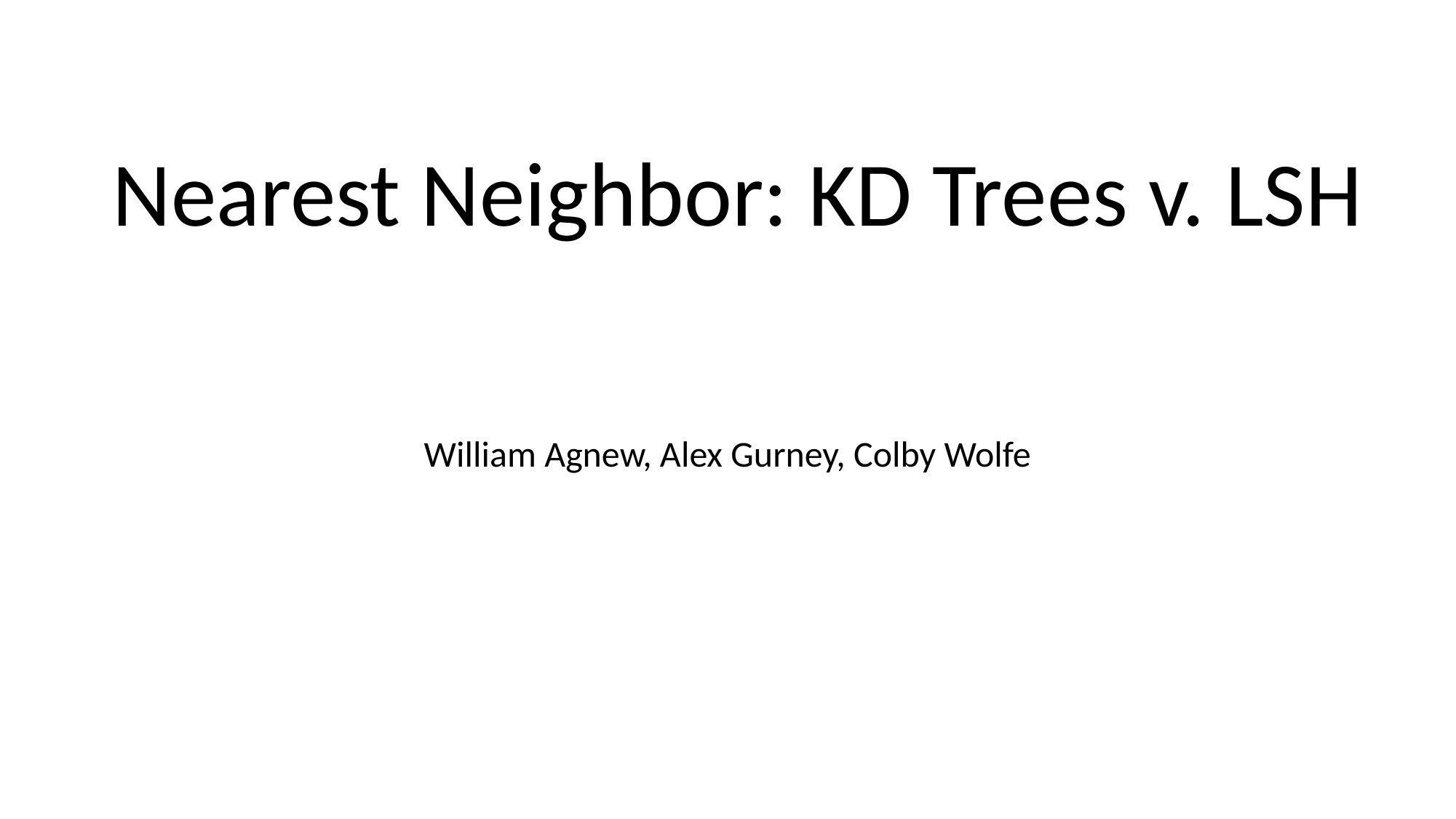

# Nearest Neighbor: KD Trees v. LSH
William Agnew, Alex Gurney, Colby Wolfe